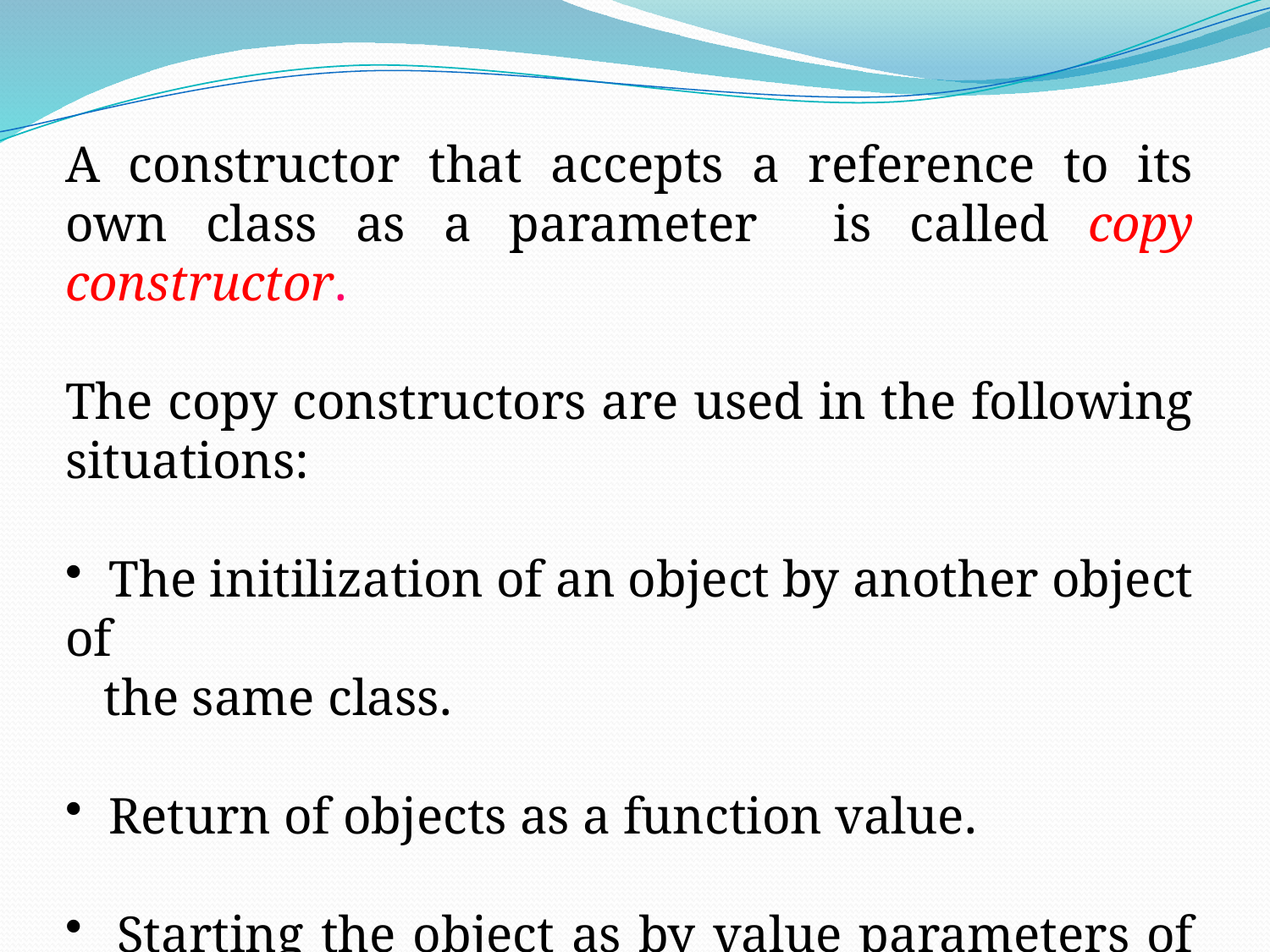

A constructor that accepts a reference to its own class as a parameter  is called copy constructor.

The copy constructors are used in the following situations:

  The initilization of an object by another object of
   the same class.

  Return of objects as a function value.

  Starting the object as by value parameters of a
   function.